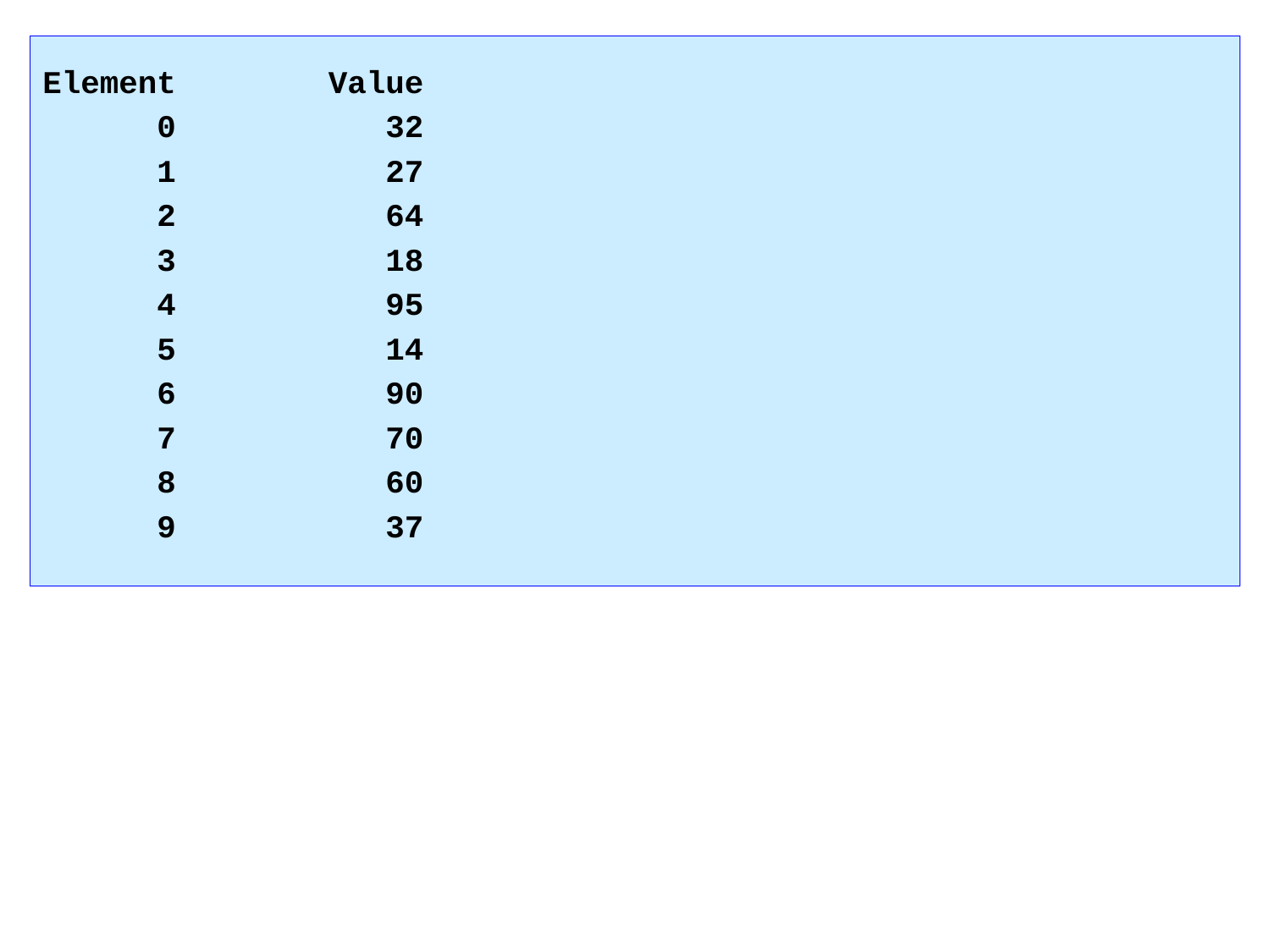

Element        Value
      0           32
      1           27
      2           64
      3           18
      4           95
      5           14
      6           90
      7           70
      8           60
      9           37